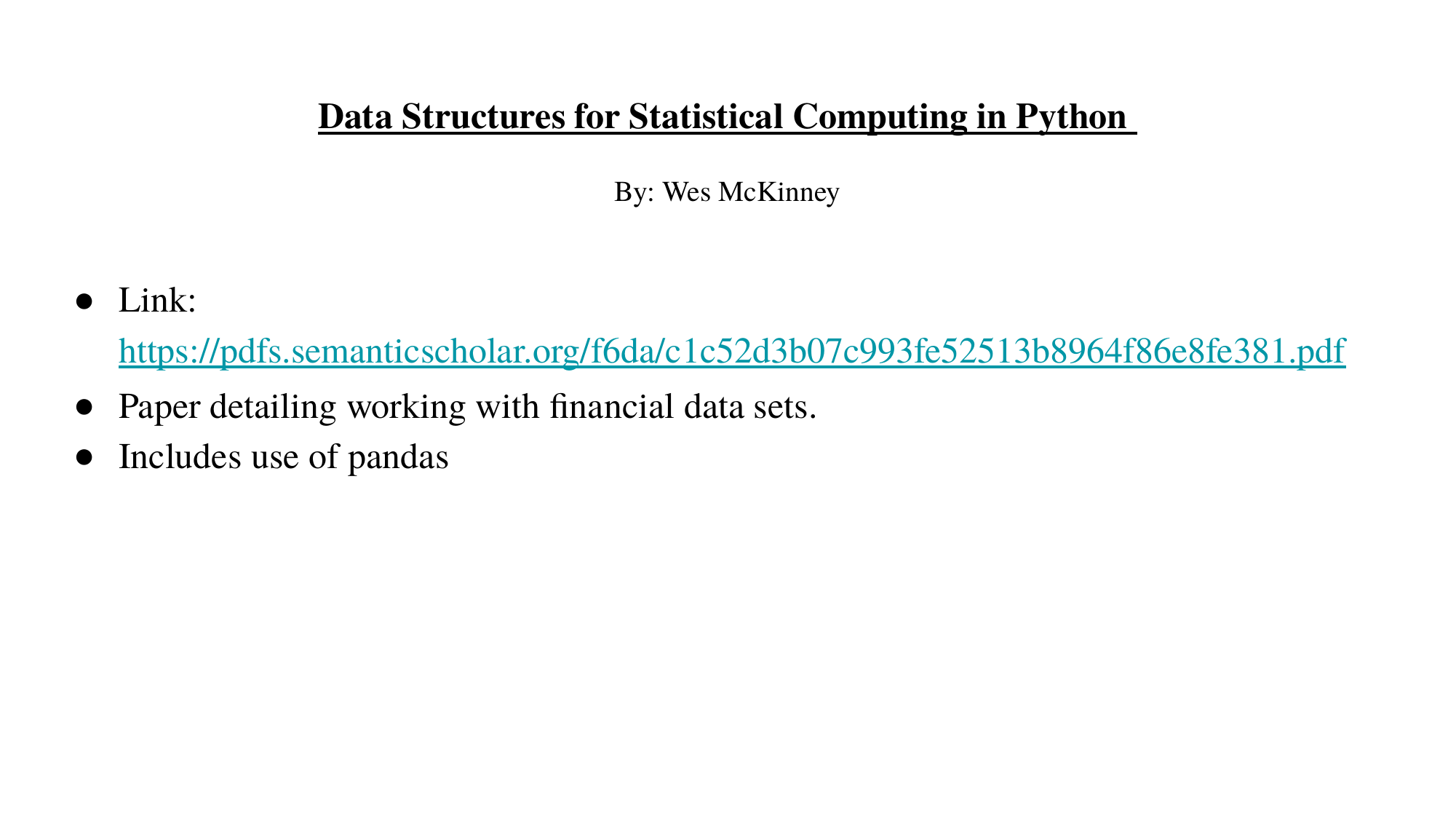

# Data Structures for Statistical Computing in Python
By: Wes McKinney

Link: https://pdfs.semanticscholar.org/f6da/c1c52d3b07c993fe52513b8964f86e8fe381.pdf
Paper detailing working with financial data sets.
Includes use of pandas